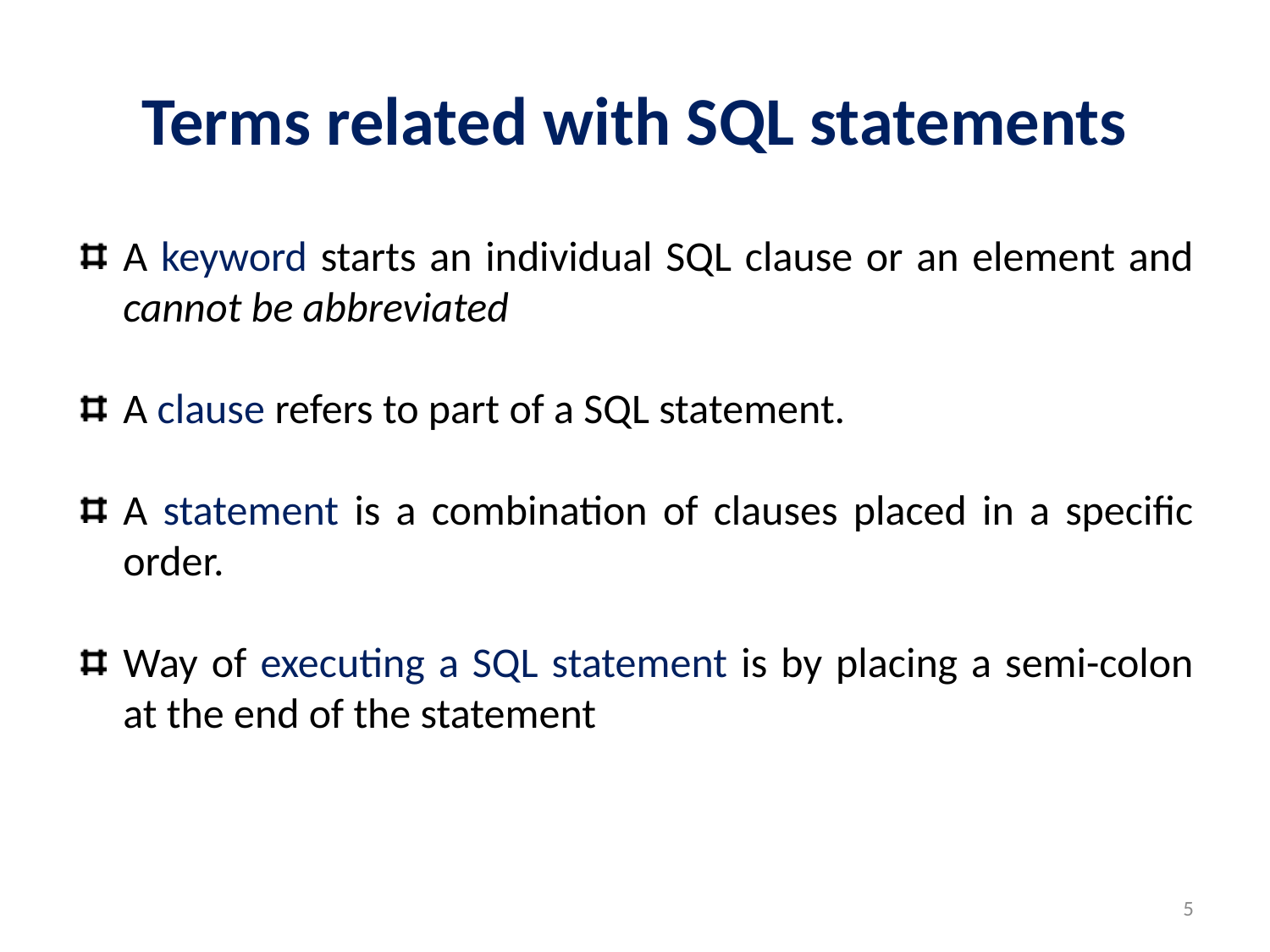

# Terms related with SQL statements
A keyword starts an individual SQL clause or an element and cannot be abbreviated

A clause refers to part of a SQL statement.

A statement is a combination of clauses placed in a specific order.

Way of executing a SQL statement is by placing a semi-colon at the end of the statement

5